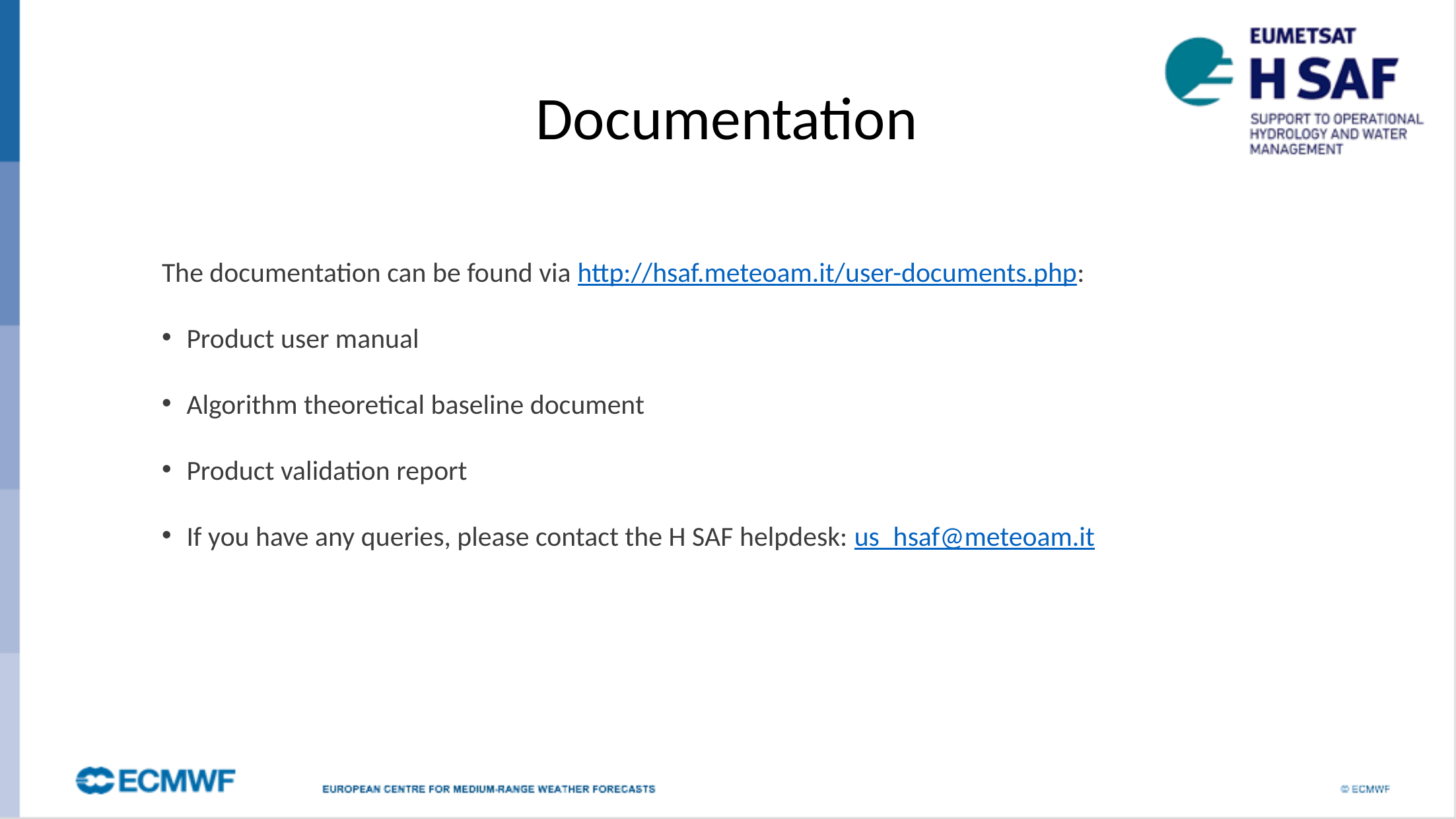

Documentation

The documentation can be found via http://hsaf.meteoam.it/user-documents.php:

Product user manual

Algorithm theoretical baseline document

Product validation report

If you have any queries, please contact the H SAF helpdesk: us_hsaf@meteoam.it